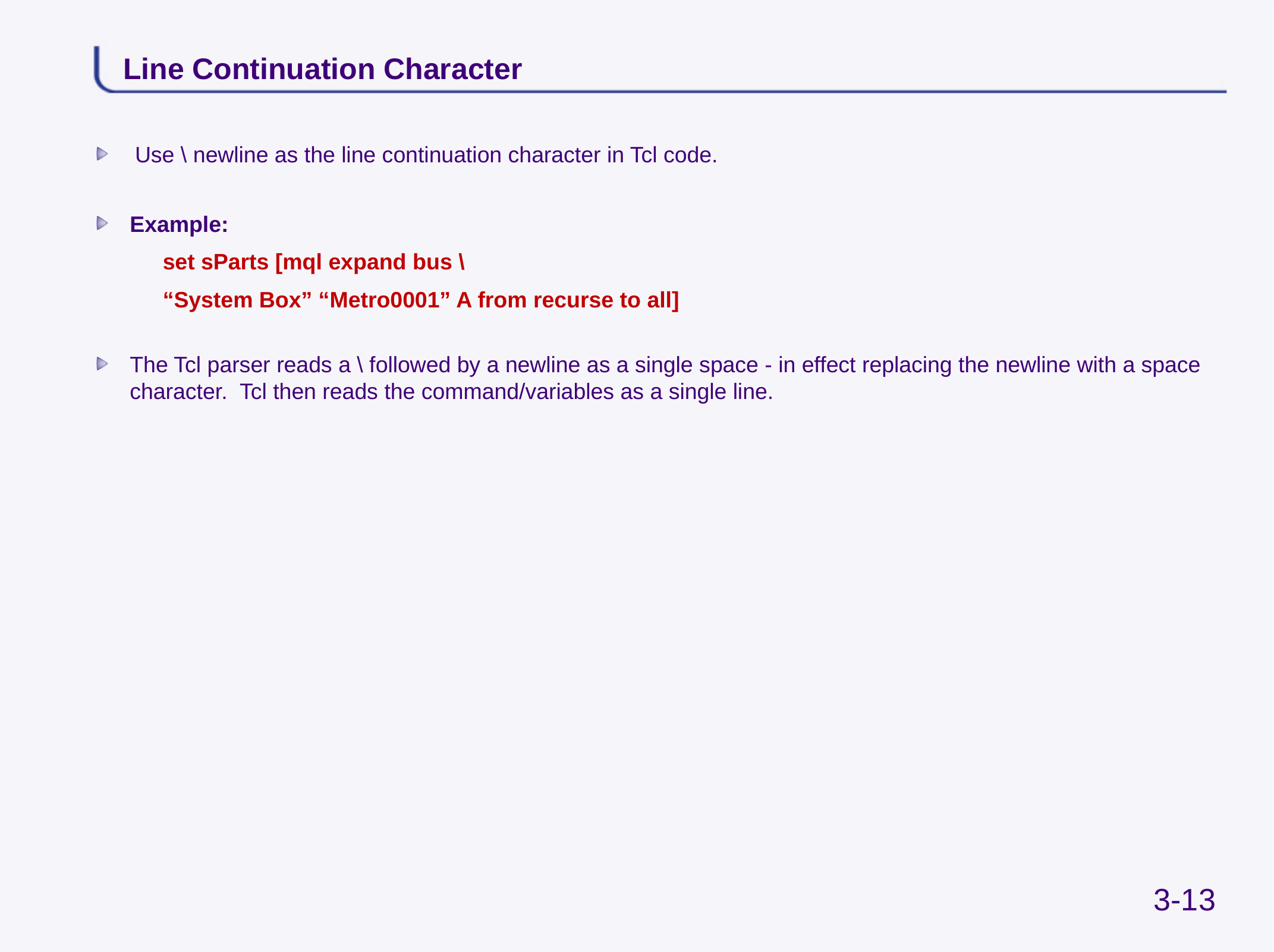

# Line Continuation Character
Use \ newline as the line continuation character in Tcl code.

Example:
	set sParts [mql expand bus \
	“System Box” “Metro0001” A from recurse to all]
The Tcl parser reads a \ followed by a newline as a single space - in effect replacing the newline with a space character.  Tcl then reads the command/variables as a single line.

3-13